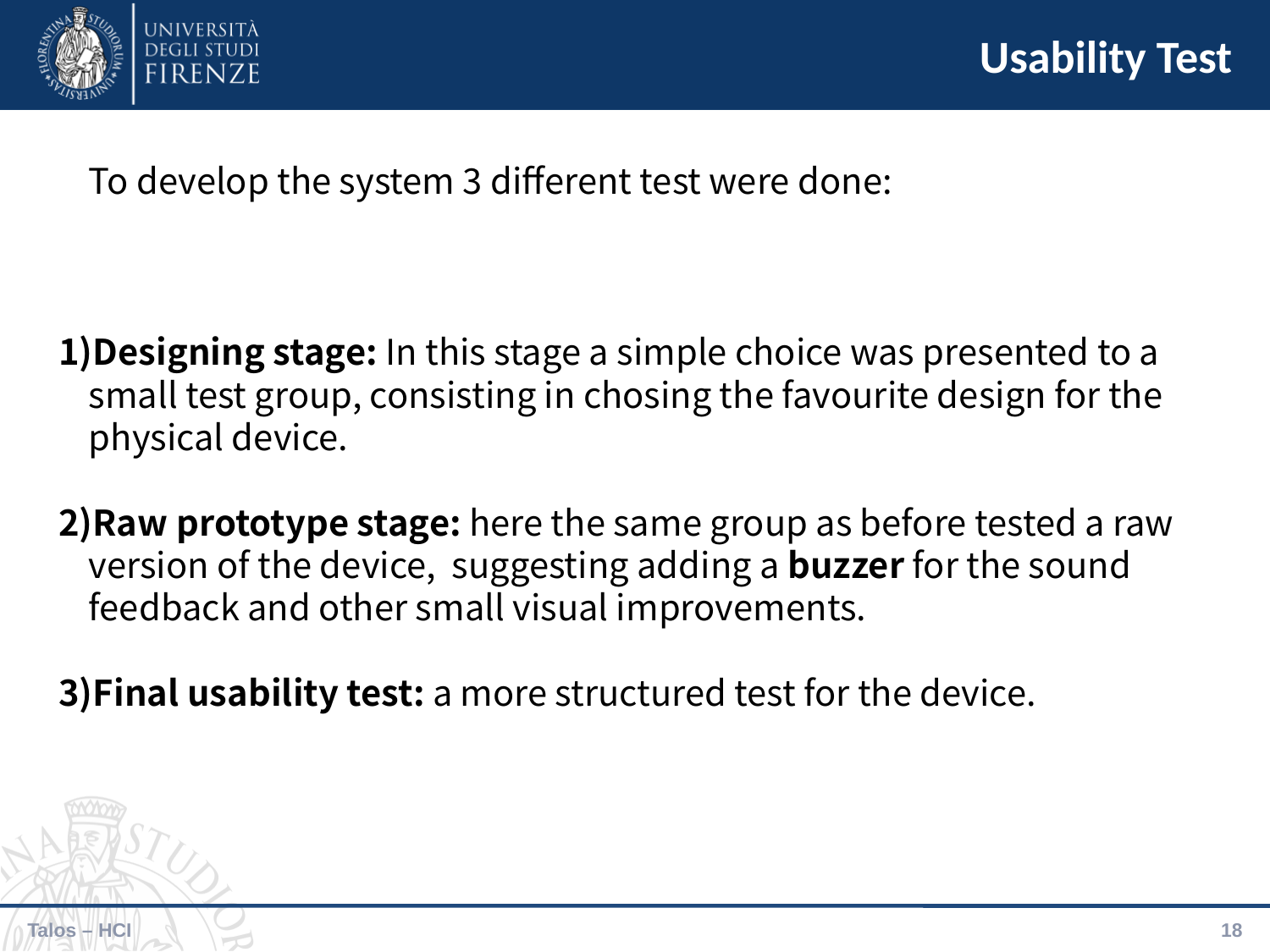

Usability Test
To develop the system 3 different test were done:

Designing stage: In this stage a simple choice was presented to a small test group, consisting in chosing the favourite design for the physical device.
Raw prototype stage: here the same group as before tested a raw version of the device,  suggesting adding a buzzer for the sound feedback and other small visual improvements.
Final usability test: a more structured test for the device.

Talos – HCI
18